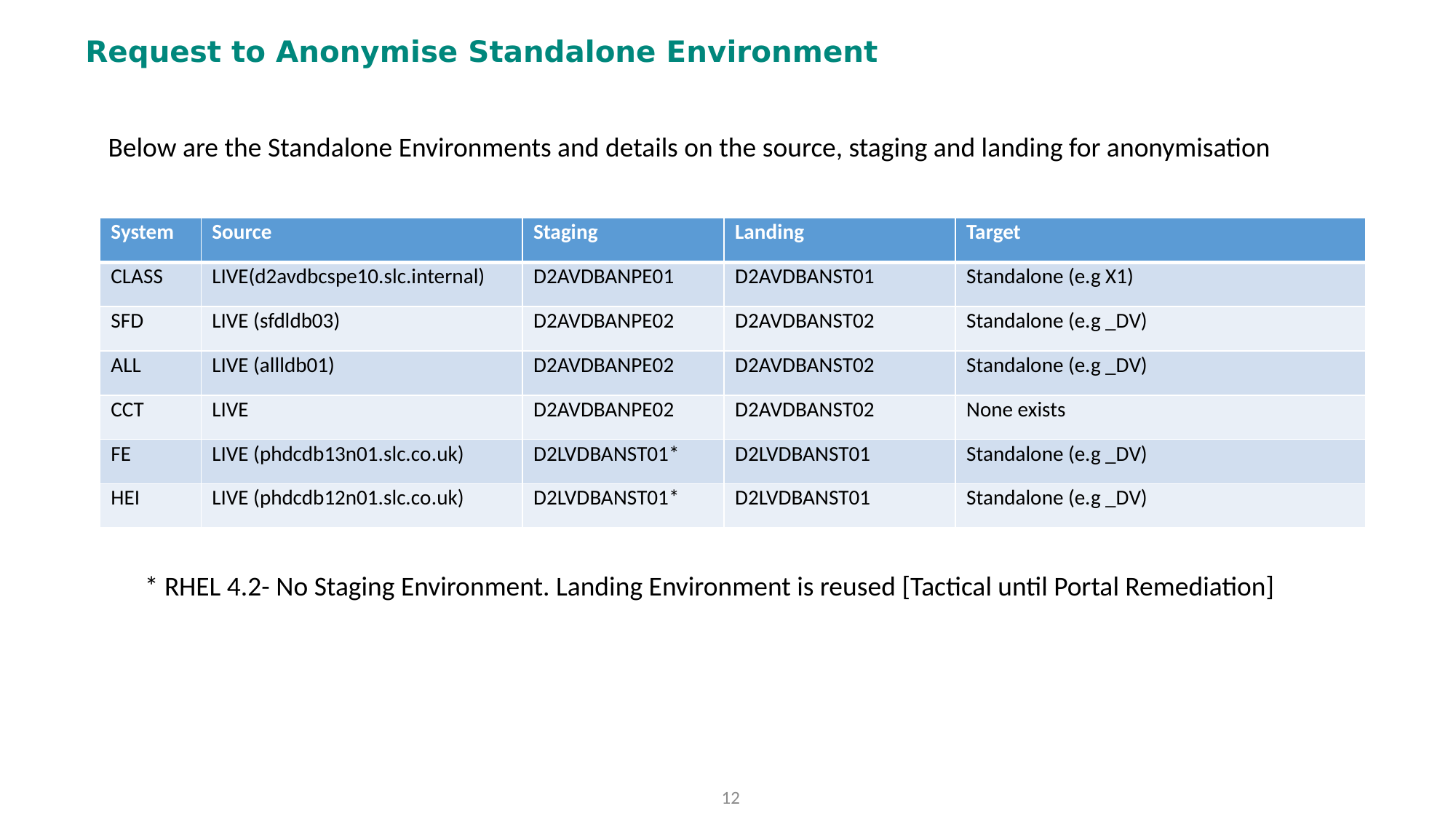

# Request to Anonymise Standalone Environment
Below are the Standalone Environments and details on the source, staging and landing for anonymisation
| System | Source | Staging | Landing | Target |
| --- | --- | --- | --- | --- |
| CLASS | LIVE(d2avdbcspe10.slc.internal) | D2AVDBANPE01 | D2AVDBANST01 | Standalone (e.g X1) |
| SFD | LIVE (sfdldb03) | D2AVDBANPE02 | D2AVDBANST02 | Standalone (e.g \_DV) |
| ALL | LIVE (allldb01) | D2AVDBANPE02 | D2AVDBANST02 | Standalone (e.g \_DV) |
| CCT | LIVE | D2AVDBANPE02 | D2AVDBANST02 | None exists |
| FE | LIVE (phdcdb13n01.slc.co.uk) | D2LVDBANST01\* | D2LVDBANST01 | Standalone (e.g \_DV) |
| HEI | LIVE (phdcdb12n01.slc.co.uk) | D2LVDBANST01\* | D2LVDBANST01 | Standalone (e.g \_DV) |
* RHEL 4.2- No Staging Environment. Landing Environment is reused [Tactical until Portal Remediation]